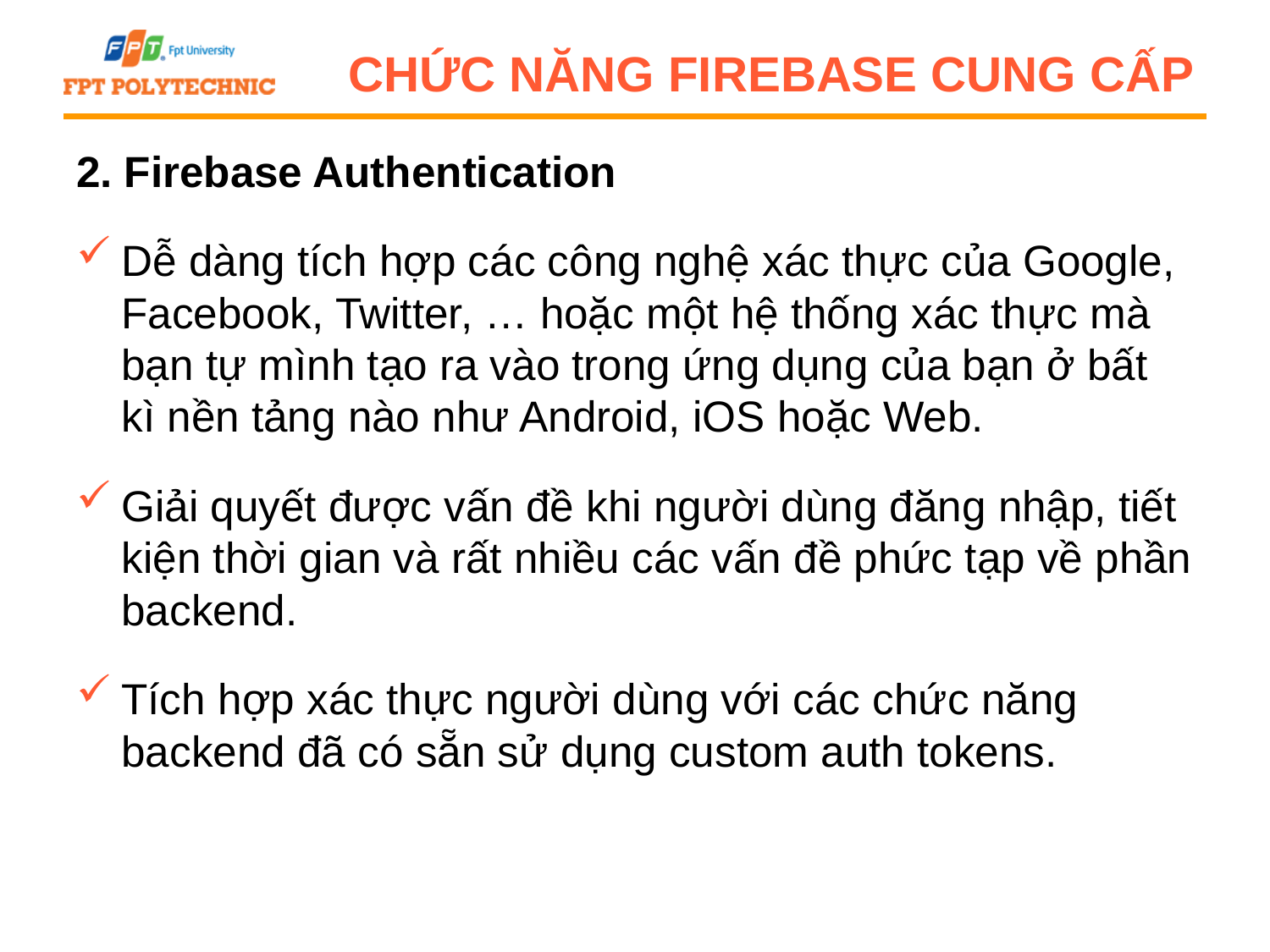

# Chức năng FireBase cung cấp
2. Firebase Authentication
Dễ dàng tích hợp các công nghệ xác thực của Google, Facebook, Twitter, … hoặc một hệ thống xác thực mà bạn tự mình tạo ra vào trong ứng dụng của bạn ở bất kì nền tảng nào như Android, iOS hoặc Web.
Giải quyết được vấn đề khi người dùng đăng nhập, tiết kiện thời gian và rất nhiều các vấn đề phức tạp về phần backend.
Tích hợp xác thực người dùng với các chức năng backend đã có sẵn sử dụng custom auth tokens.